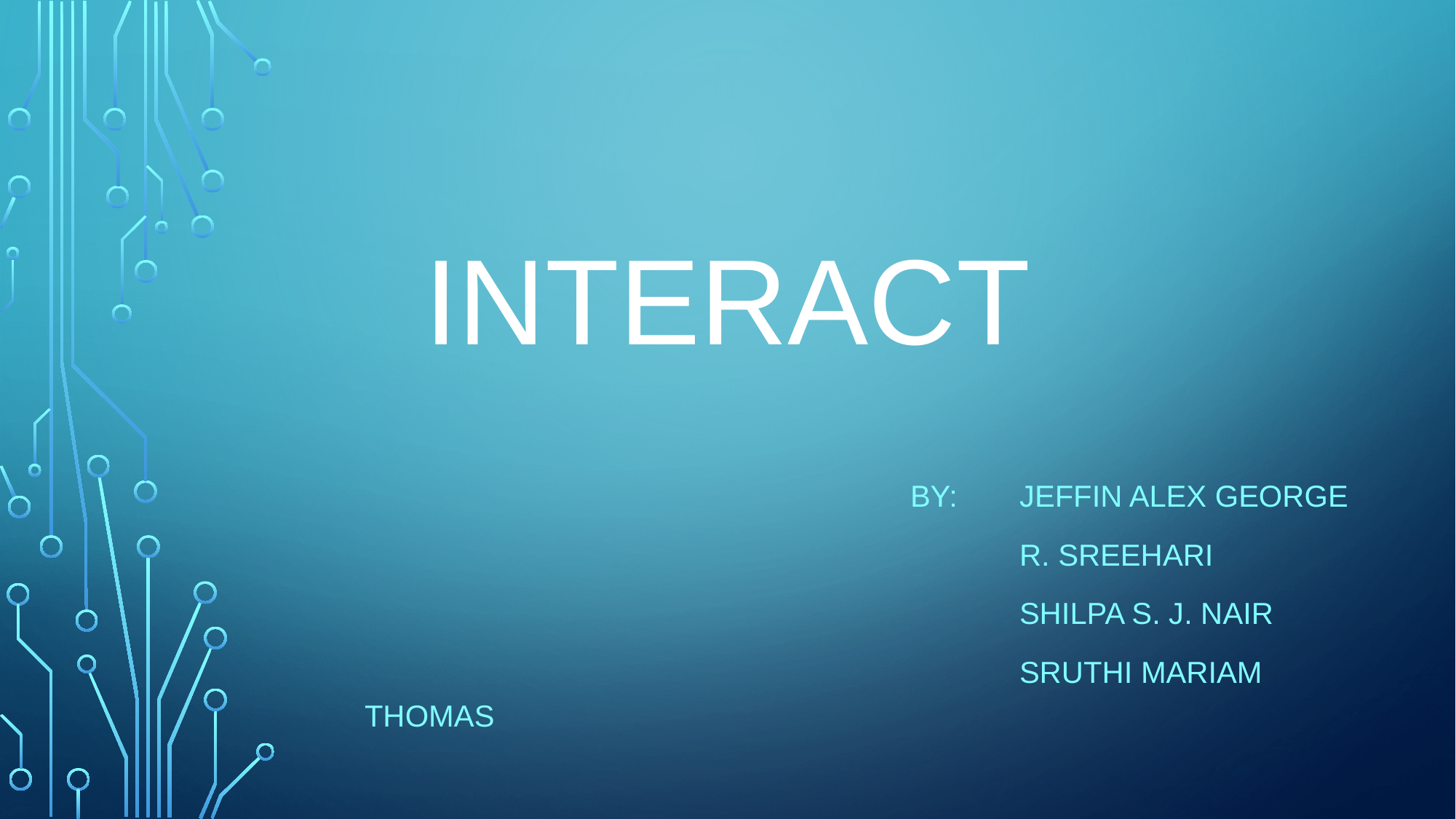

# Interact
					By: 	Jeffin Alex George
						R. sreehari
						shilpa s. j. nair
						sruthi Mariam thomas